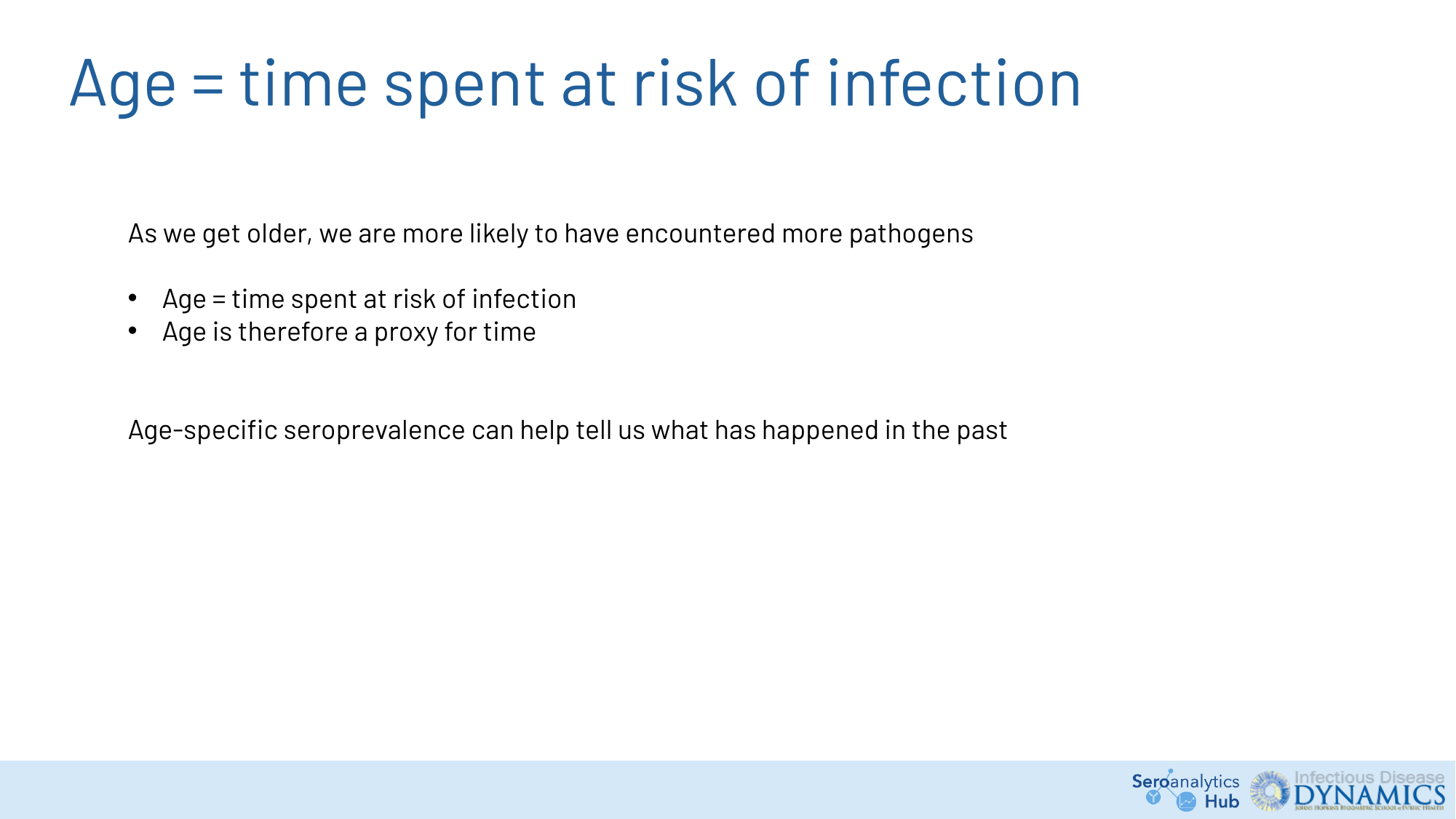

# Age = time spent at risk of infection
As we get older, we are more likely to have encountered more pathogens

Age = time spent at risk of infection
Age is therefore a proxy for time

Age-specific seroprevalence can help tell us what has happened in the past